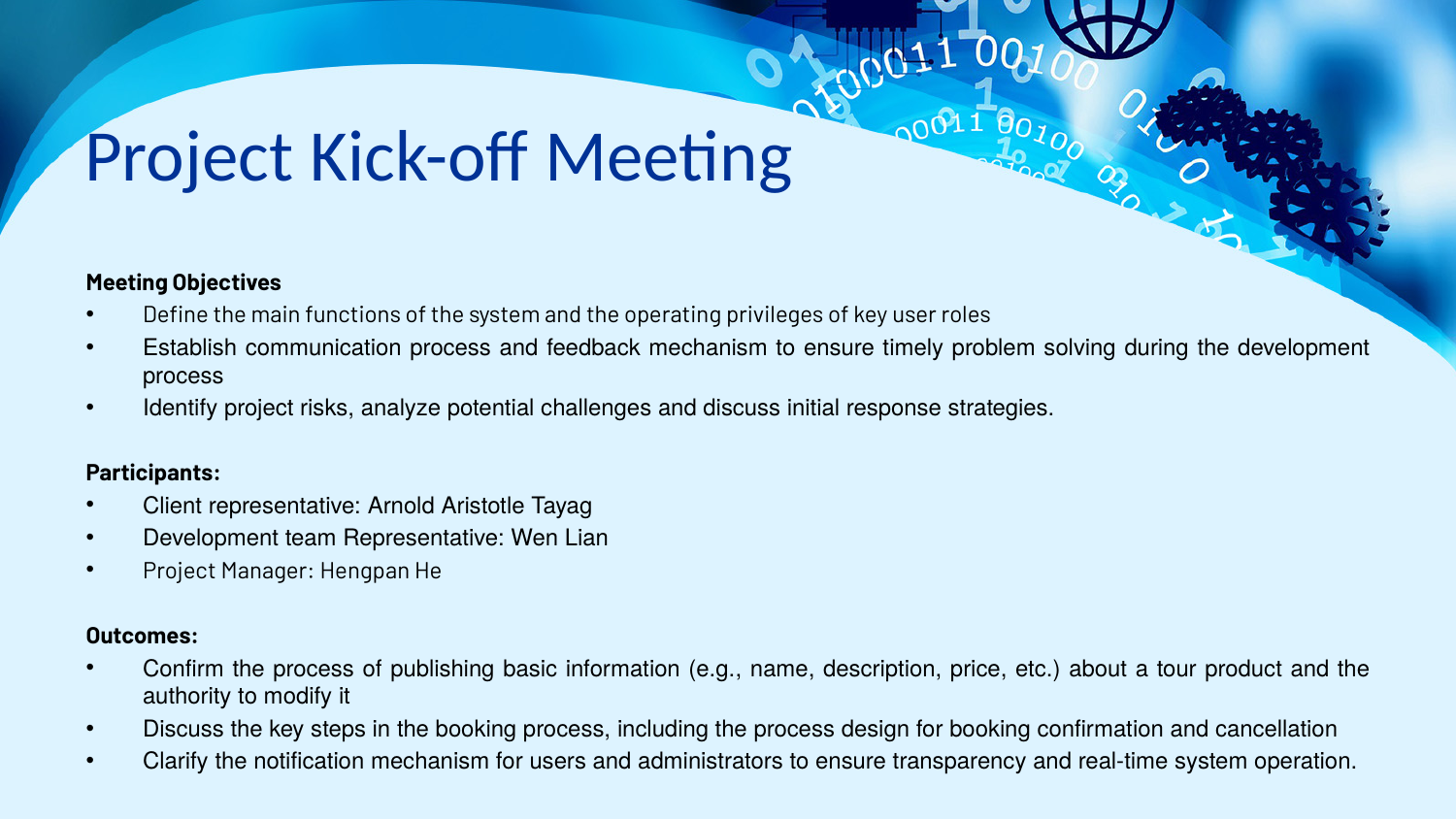

# Project Kick-off Meeting
Meeting Objectives
Define the main functions of the system and the operating privileges of key user roles
Establish communication process and feedback mechanism to ensure timely problem solving during the development process
Identify project risks, analyze potential challenges and discuss initial response strategies.

Participants:
Client representative: Arnold Aristotle Tayag
Development team Representative: Wen Lian
Project Manager: Hengpan He

Outcomes:
Confirm the process of publishing basic information (e.g., name, description, price, etc.) about a tour product and the authority to modify it
Discuss the key steps in the booking process, including the process design for booking confirmation and cancellation
Clarify the notification mechanism for users and administrators to ensure transparency and real-time system operation.